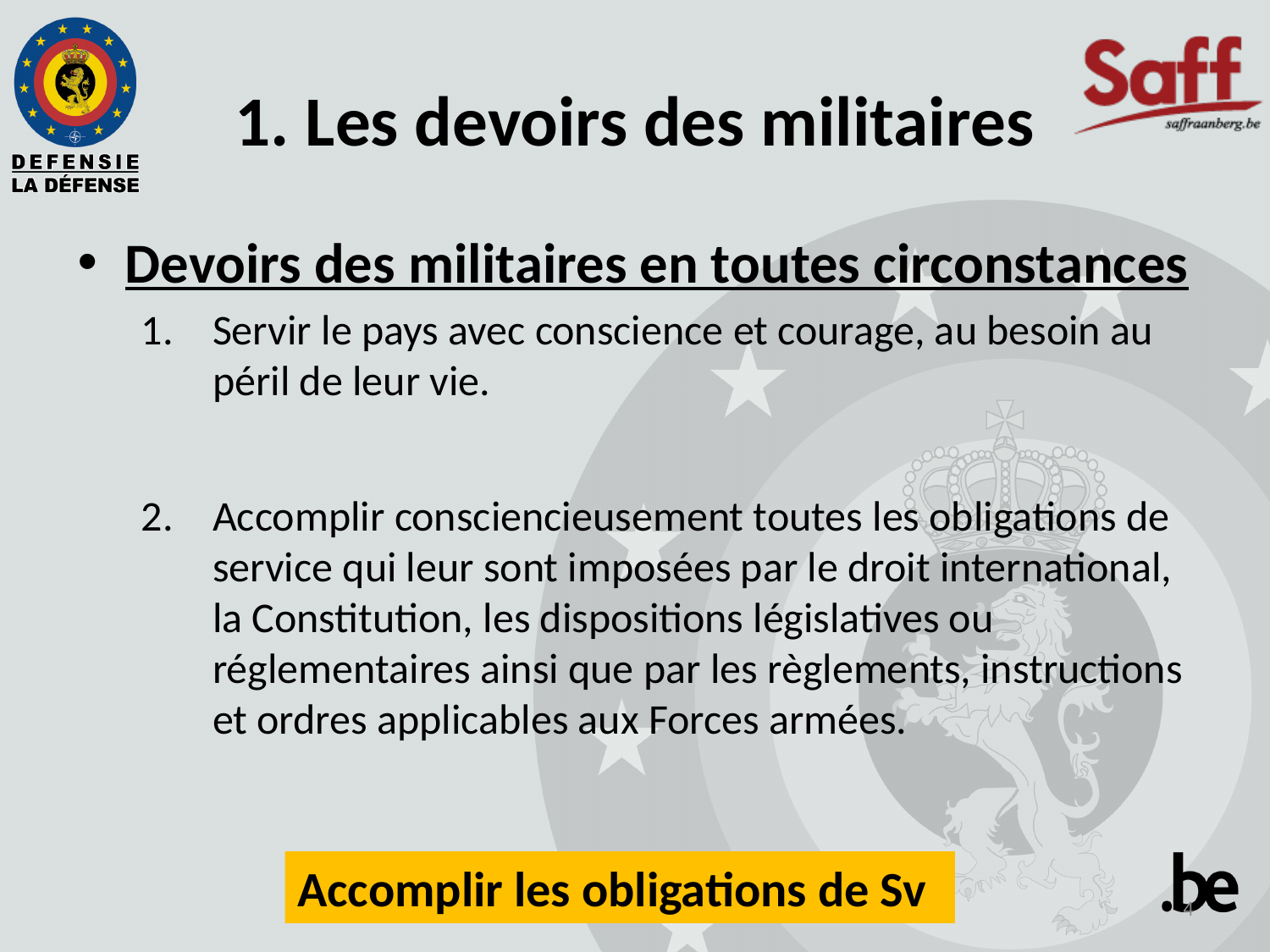

# 1. Les devoirs des militaires
Devoirs des militaires en toutes circonstances
Servir le pays avec conscience et courage, au besoin au péril de leur vie.

Accomplir consciencieusement toutes les obligations de service qui leur sont imposées par le droit international, la Constitution, les dispositions législatives ou réglementaires ainsi que par les règlements, instructions et ordres applicables aux Forces armées.

Accomplir les obligations de Sv
4